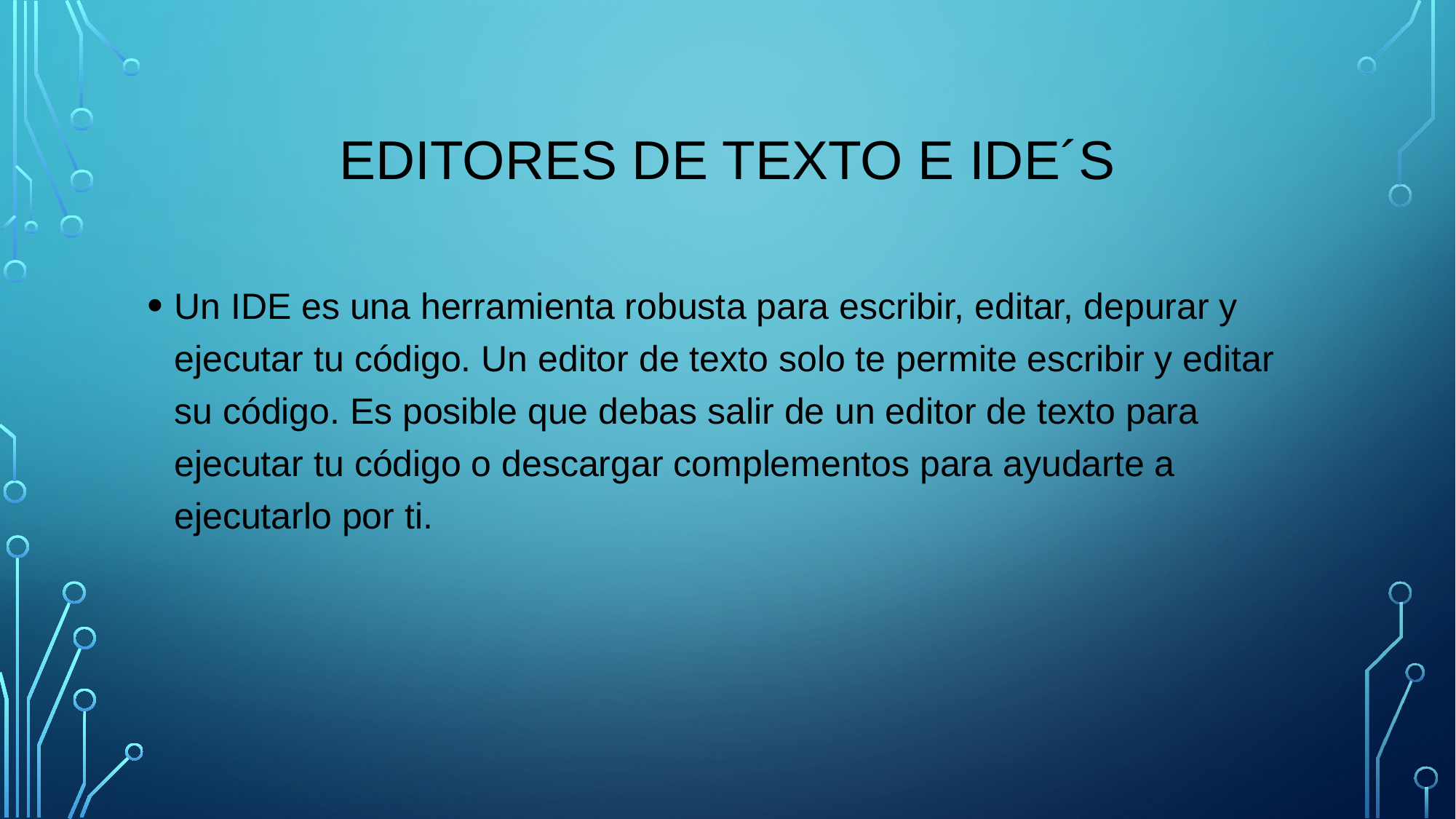

# EDITORES DE TEXTO E IDE´S
Un IDE es una herramienta robusta para escribir, editar, depurar y ejecutar tu código. Un editor de texto solo te permite escribir y editar su código. Es posible que debas salir de un editor de texto para ejecutar tu código o descargar complementos para ayudarte a ejecutarlo por ti.